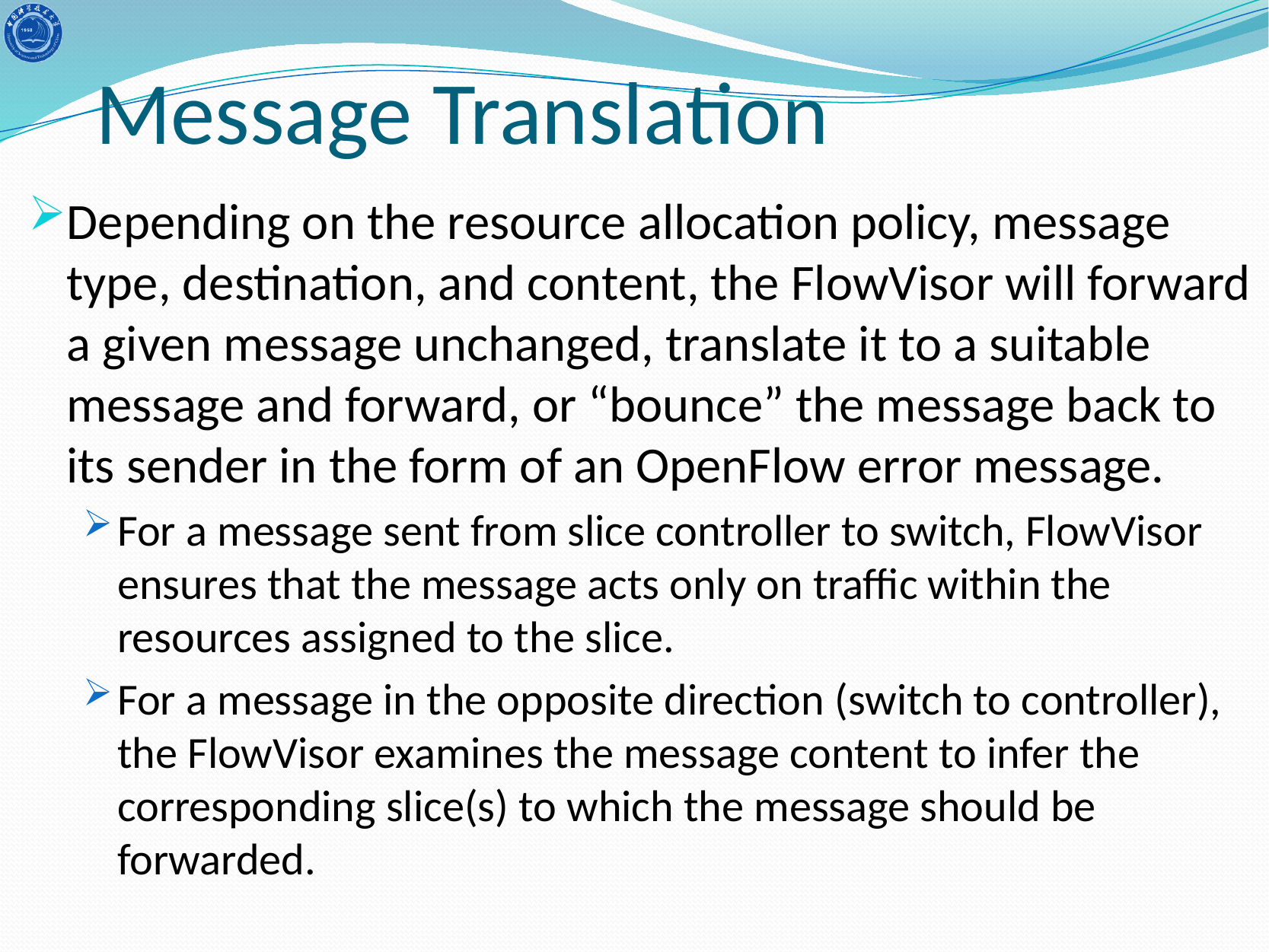

# Message Translation
Depending on the resource allocation policy, message type, destination, and content, the FlowVisor will forward a given message unchanged, translate it to a suitable message and forward, or “bounce” the message back to its sender in the form of an OpenFlow error message.
For a message sent from slice controller to switch, FlowVisor ensures that the message acts only on traffic within the resources assigned to the slice.
For a message in the opposite direction (switch to controller), the FlowVisor examines the message content to infer the corresponding slice(s) to which the message should be forwarded.